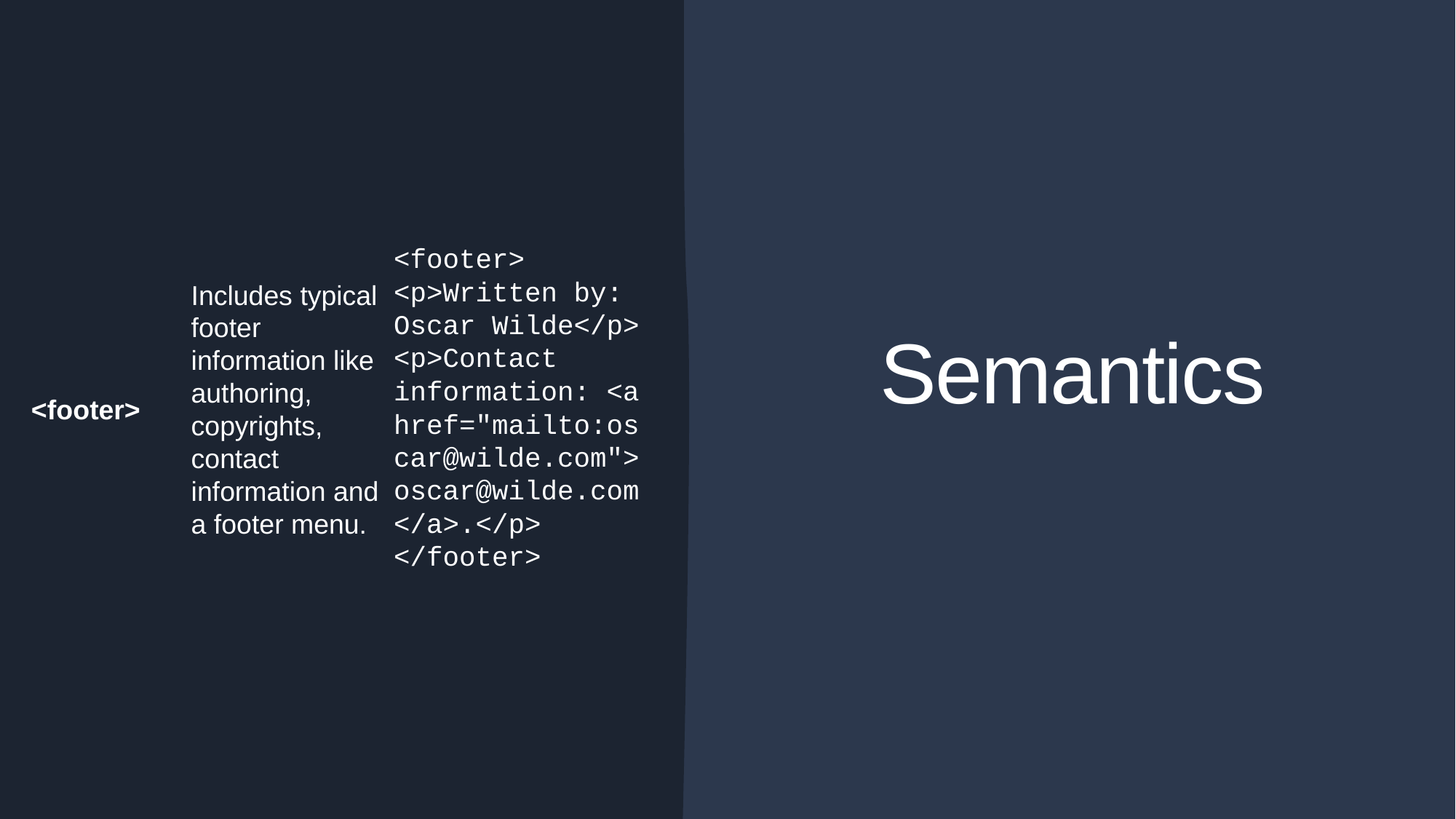

# Semantics
| <footer> | Includes typical footer information like authoring, copyrights, contact information and a footer menu. | <footer> <p>Written by: Oscar Wilde</p> <p>Contact information: <a href="mailto:oscar@wilde.com"> oscar@wilde.com</a>.</p> </footer> |
| --- | --- | --- |